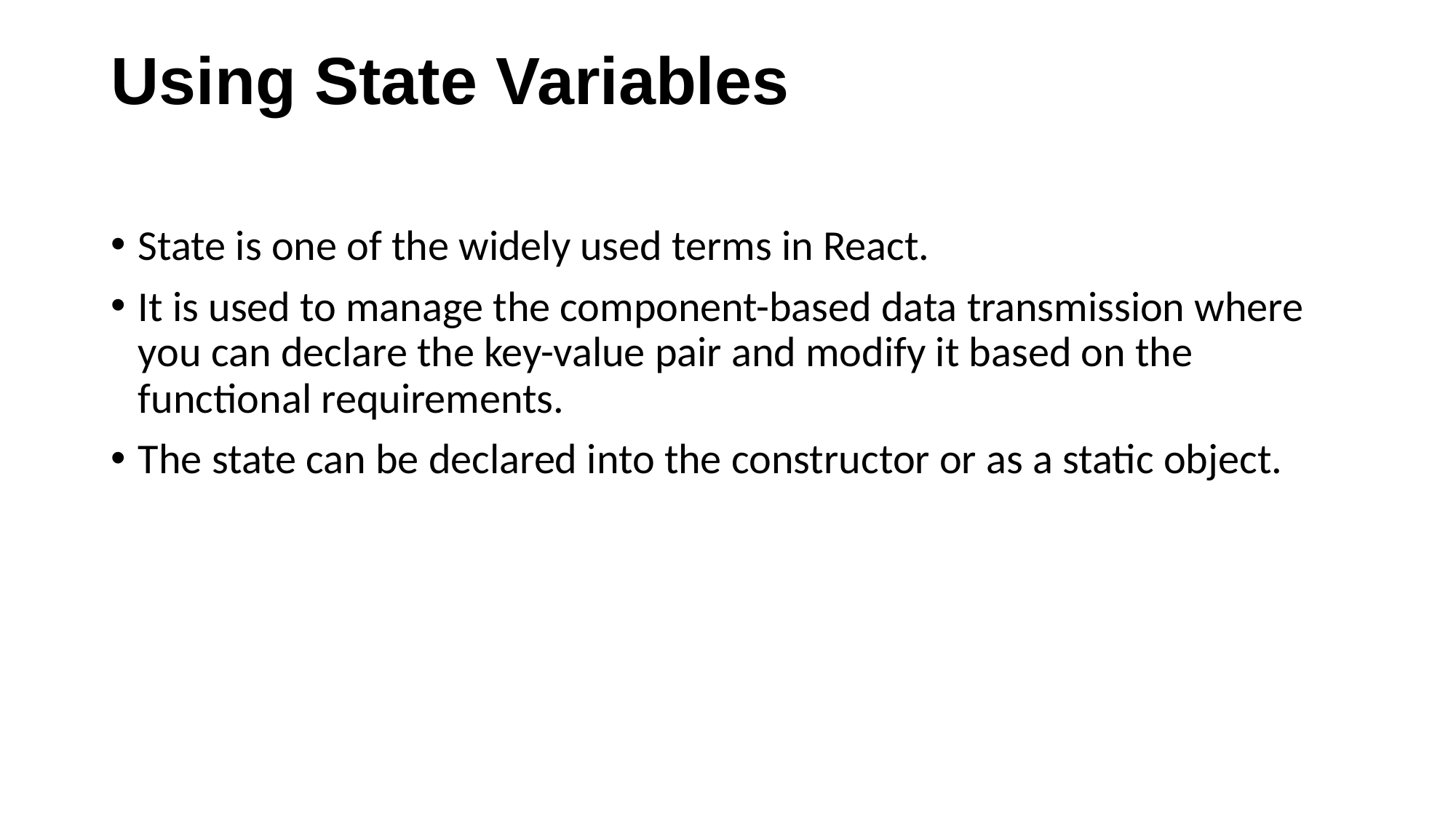

# Using State Variables
State is one of the widely used terms in React.
It is used to manage the component-based data transmission where you can declare the key-value pair and modify it based on the functional requirements.
The state can be declared into the constructor or as a static object.